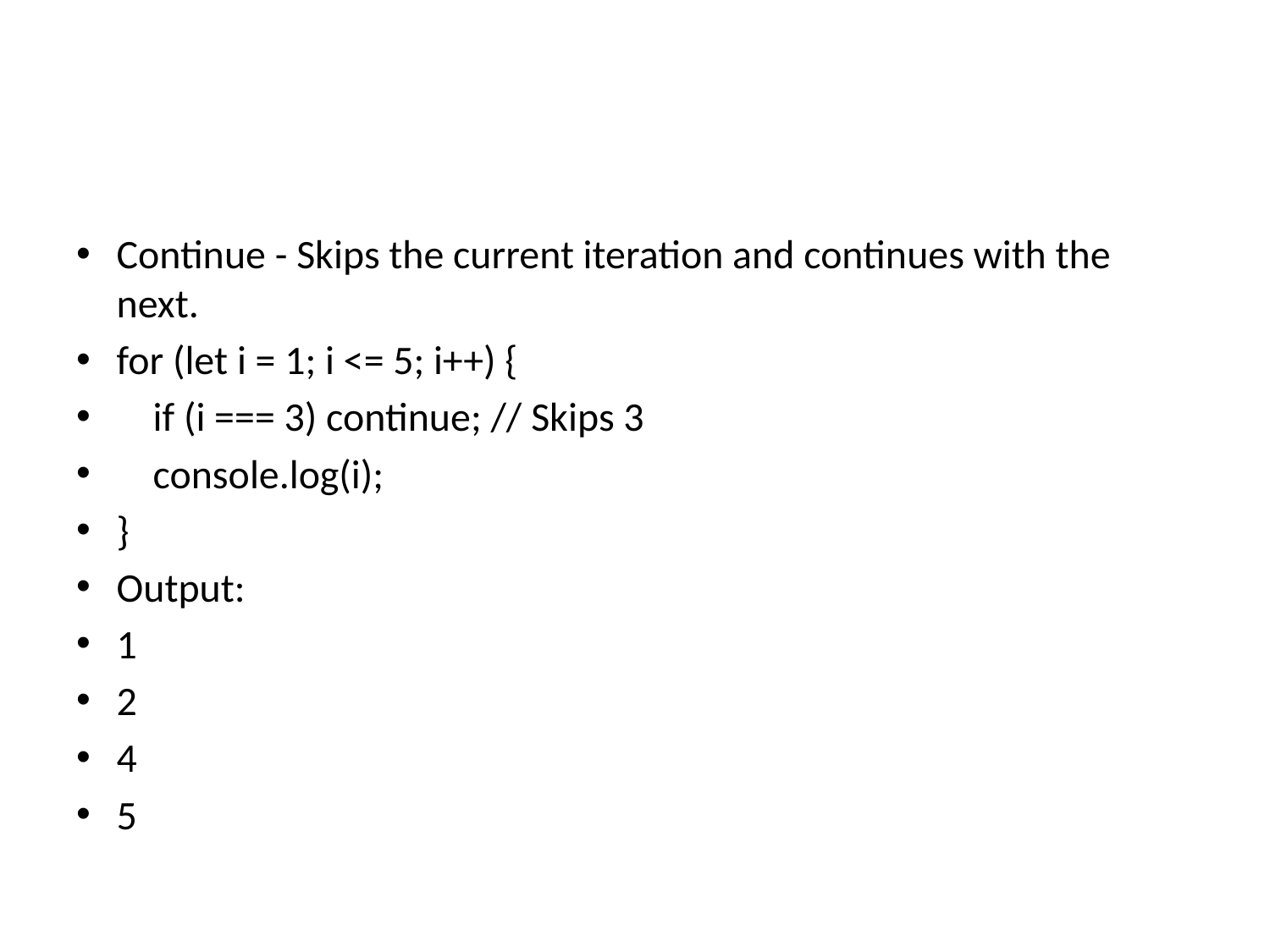

#
Continue - Skips the current iteration and continues with the next.
for (let i = 1; i <= 5; i++) {
    if (i === 3) continue; // Skips 3
    console.log(i);
}
Output:
1
2
4
5